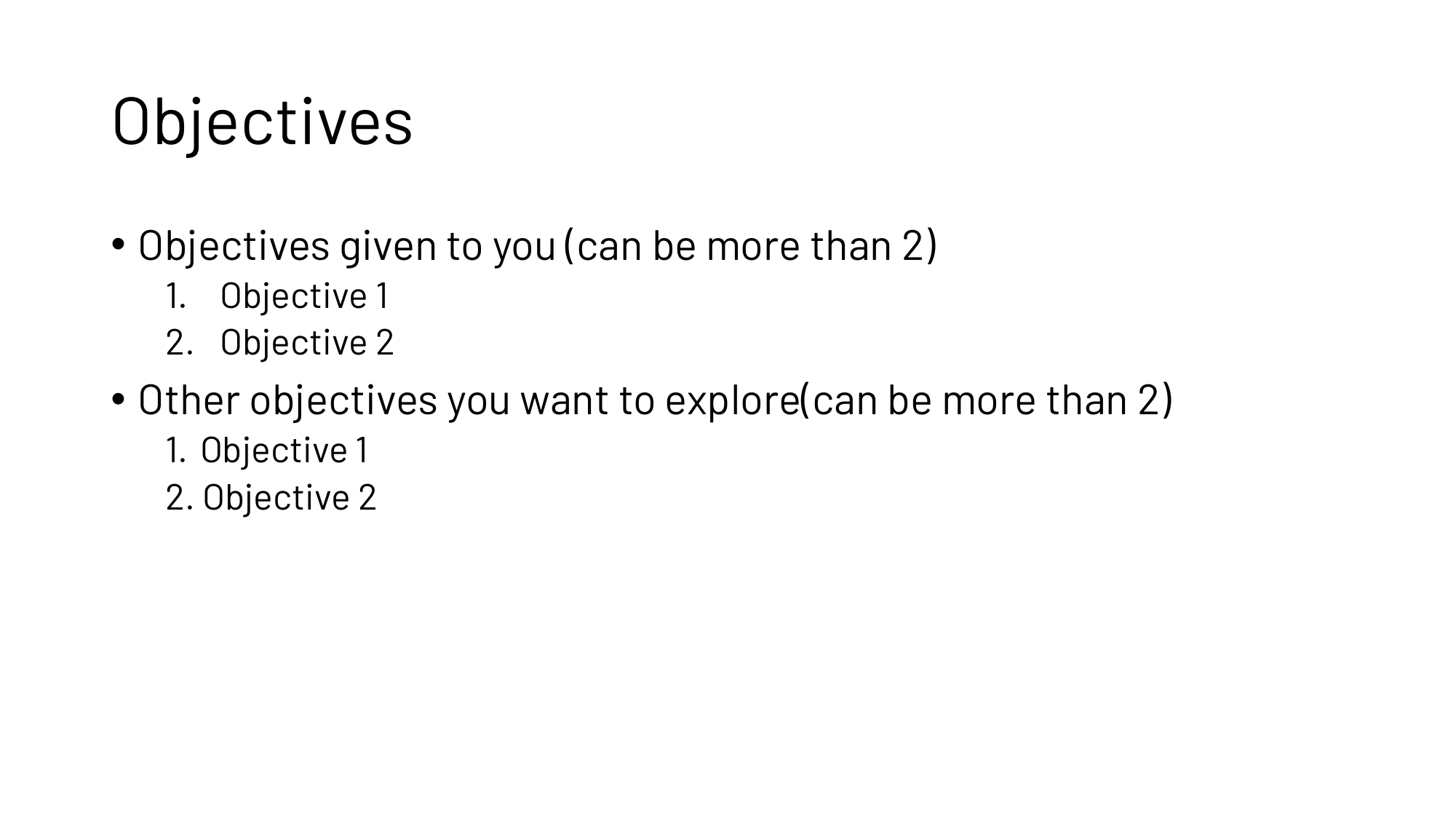

# Objectives
Objectives given to you (can be more than 2)
Objective 1
Objective 2
Other objectives you want to explore(can be more than 2)
 Objective 1
 Objective 2